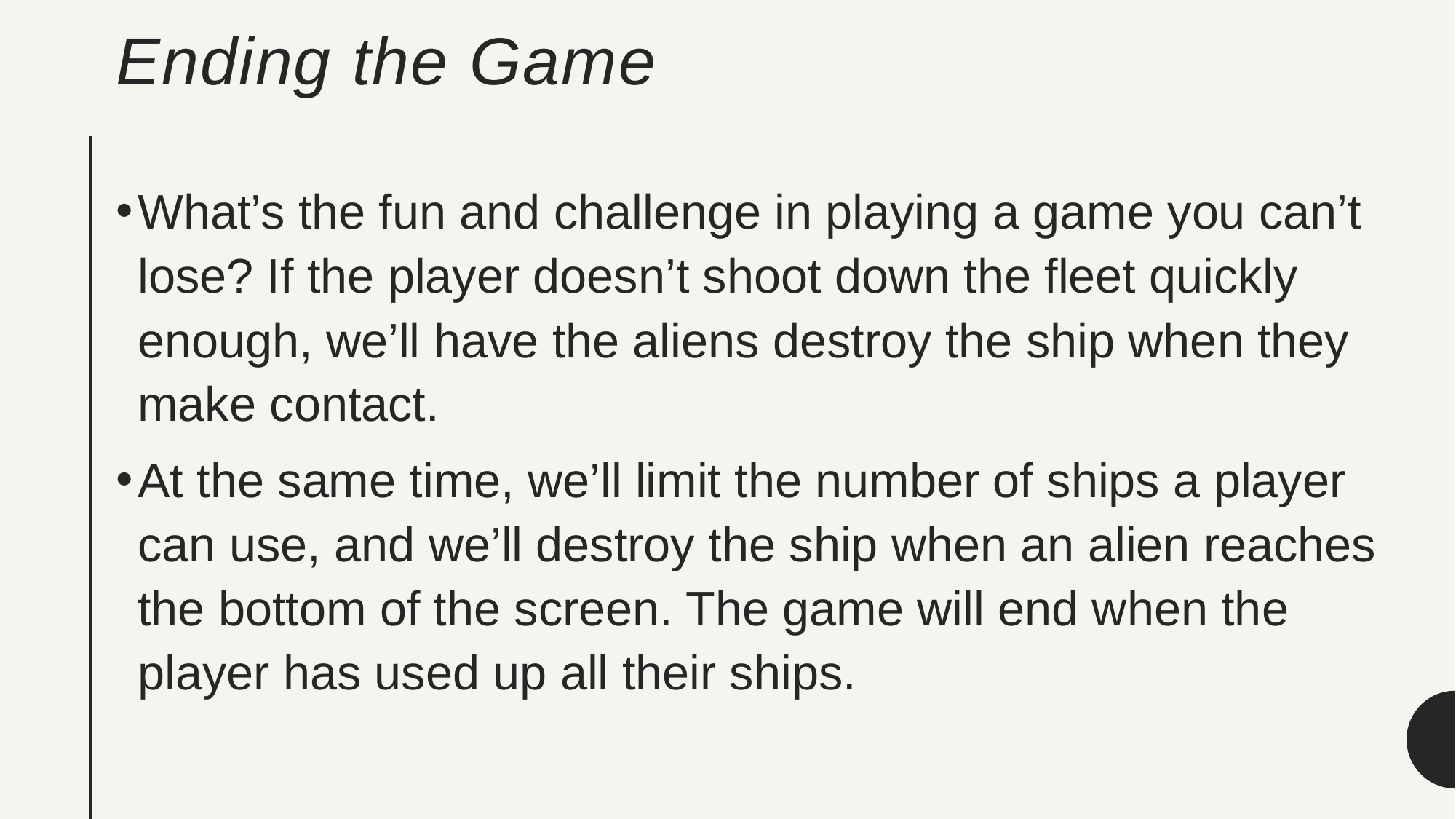

# Ending the Game
What’s the fun and challenge in playing a game you can’t lose? If the player doesn’t shoot down the fleet quickly enough, we’ll have the aliens destroy the ship when they make contact.
At the same time, we’ll limit the number of ships a player can use, and we’ll destroy the ship when an alien reaches the bottom of the screen. The game will end when the player has used up all their ships.